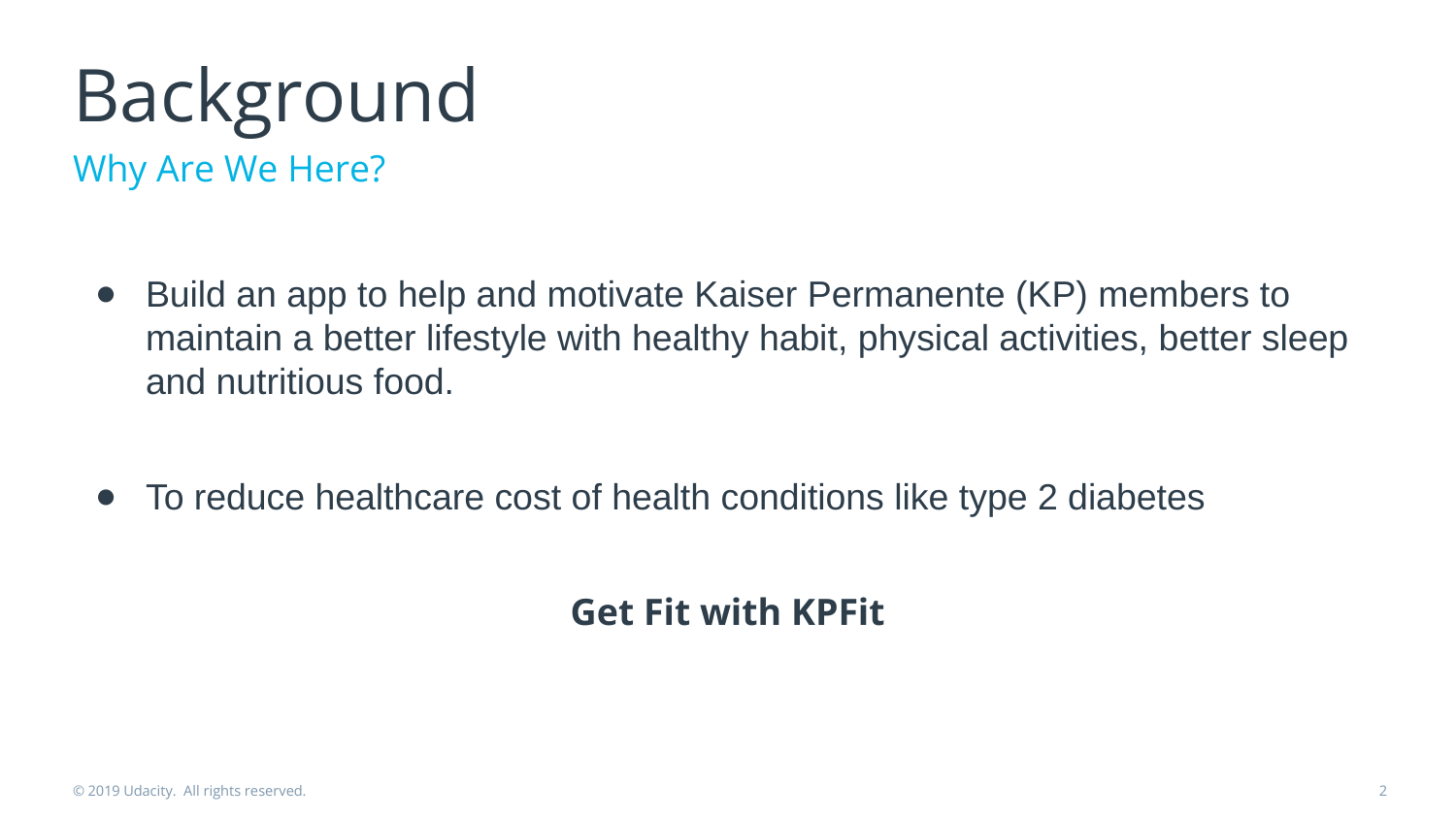

# Background
Why Are We Here?
Build an app to help and motivate Kaiser Permanente (KP) members to maintain a better lifestyle with healthy habit, physical activities, better sleep and nutritious food.

To reduce healthcare cost of health conditions like type 2 diabetes

Get Fit with KPFit
© 2019 Udacity.  All rights reserved.
2